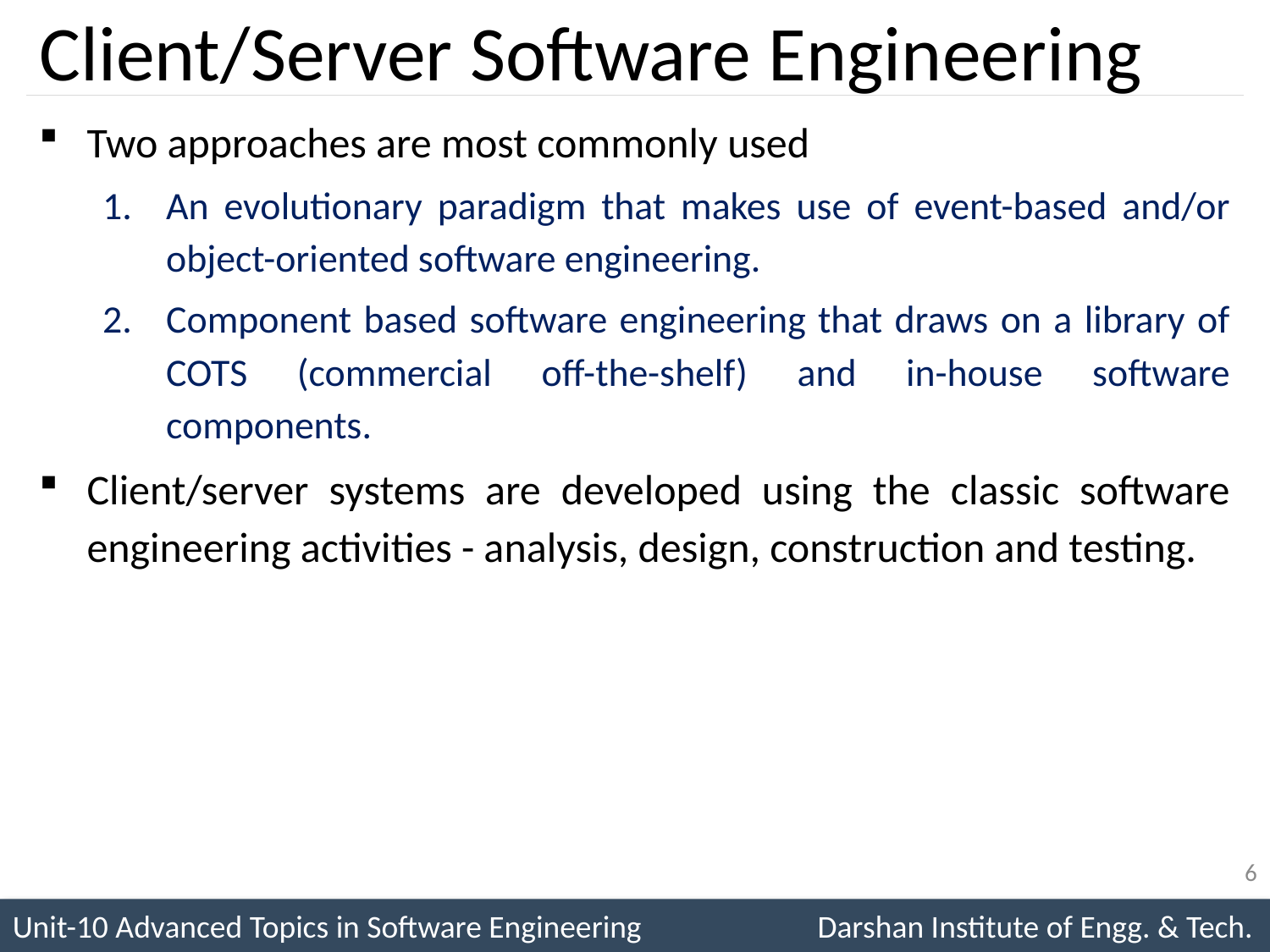

# Client/Server Software Engineering
Two approaches are most commonly used
An evolutionary paradigm that makes use of event-based and/or object-oriented software engineering.
Component based software engineering that draws on a library of COTS (commercial off-the-shelf) and in-house software components.
Client/server systems are developed using the classic software engineering activities - analysis, design, construction and testing.
6